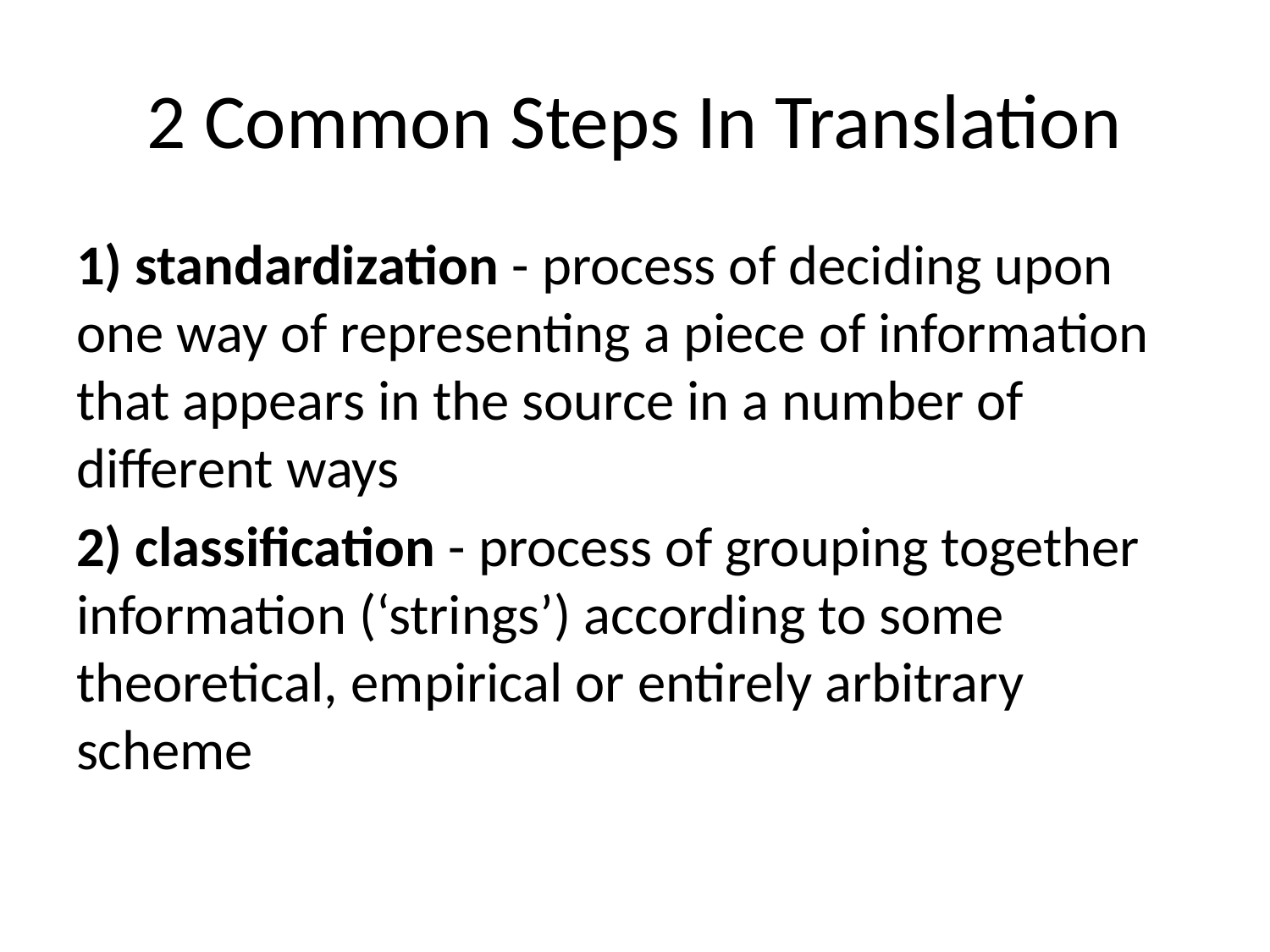

# 2 Common Steps In Translation
1) standardization - process of deciding upon one way of representing a piece of information that appears in the source in a number of different ways
2) classification - process of grouping together information (‘strings’) according to some theoretical, empirical or entirely arbitrary scheme